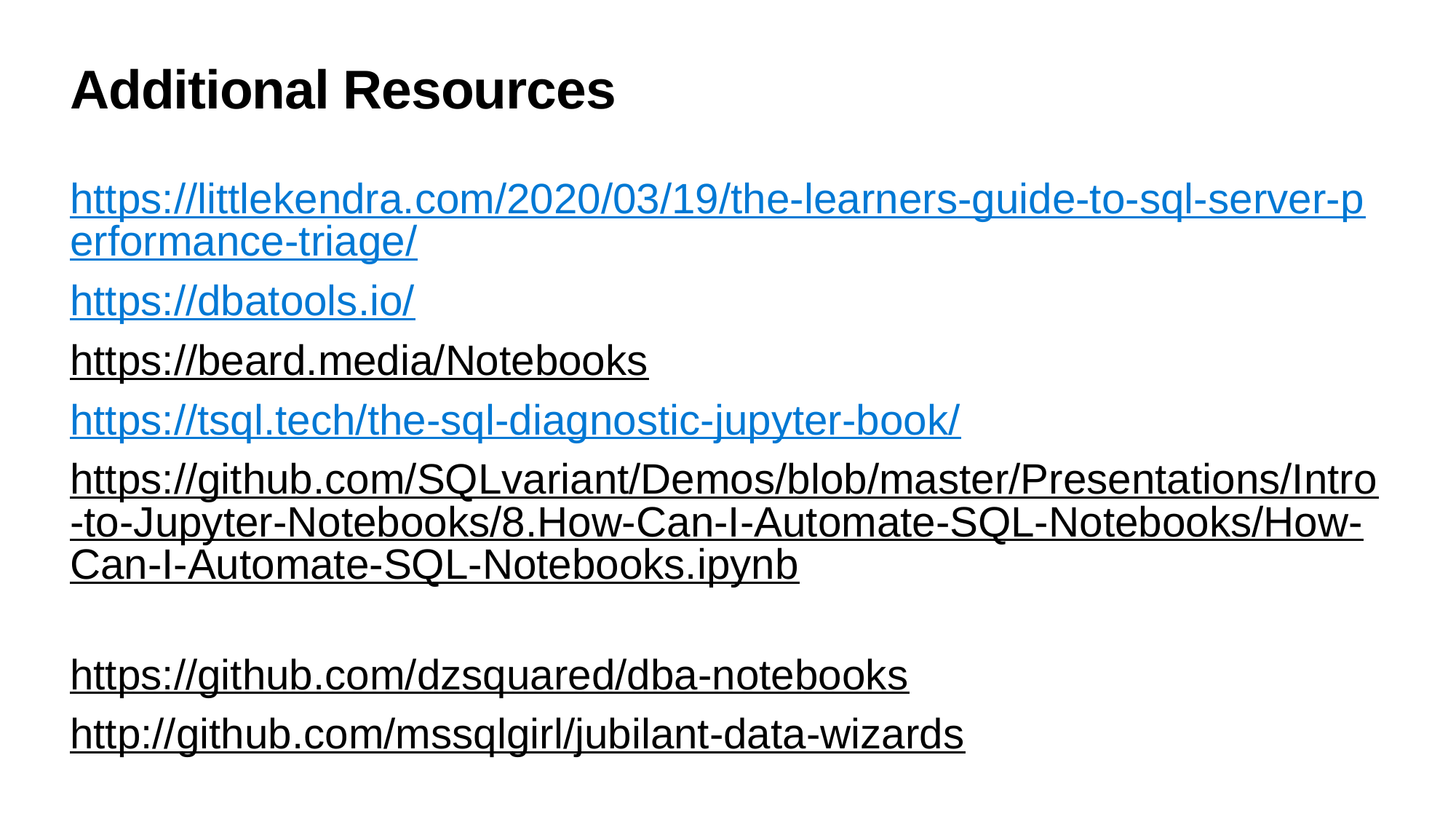

# Additional Resources
https://littlekendra.com/2020/03/19/the-learners-guide-to-sql-server-performance-triage/
https://dbatools.io/
https://beard.media/Notebooks
https://tsql.tech/the-sql-diagnostic-jupyter-book/
https://github.com/SQLvariant/Demos/blob/master/Presentations/Intro-to-Jupyter-Notebooks/8.How-Can-I-Automate-SQL-Notebooks/How-Can-I-Automate-SQL-Notebooks.ipynb
https://github.com/dzsquared/dba-notebooks
http://github.com/mssqlgirl/jubilant-data-wizards